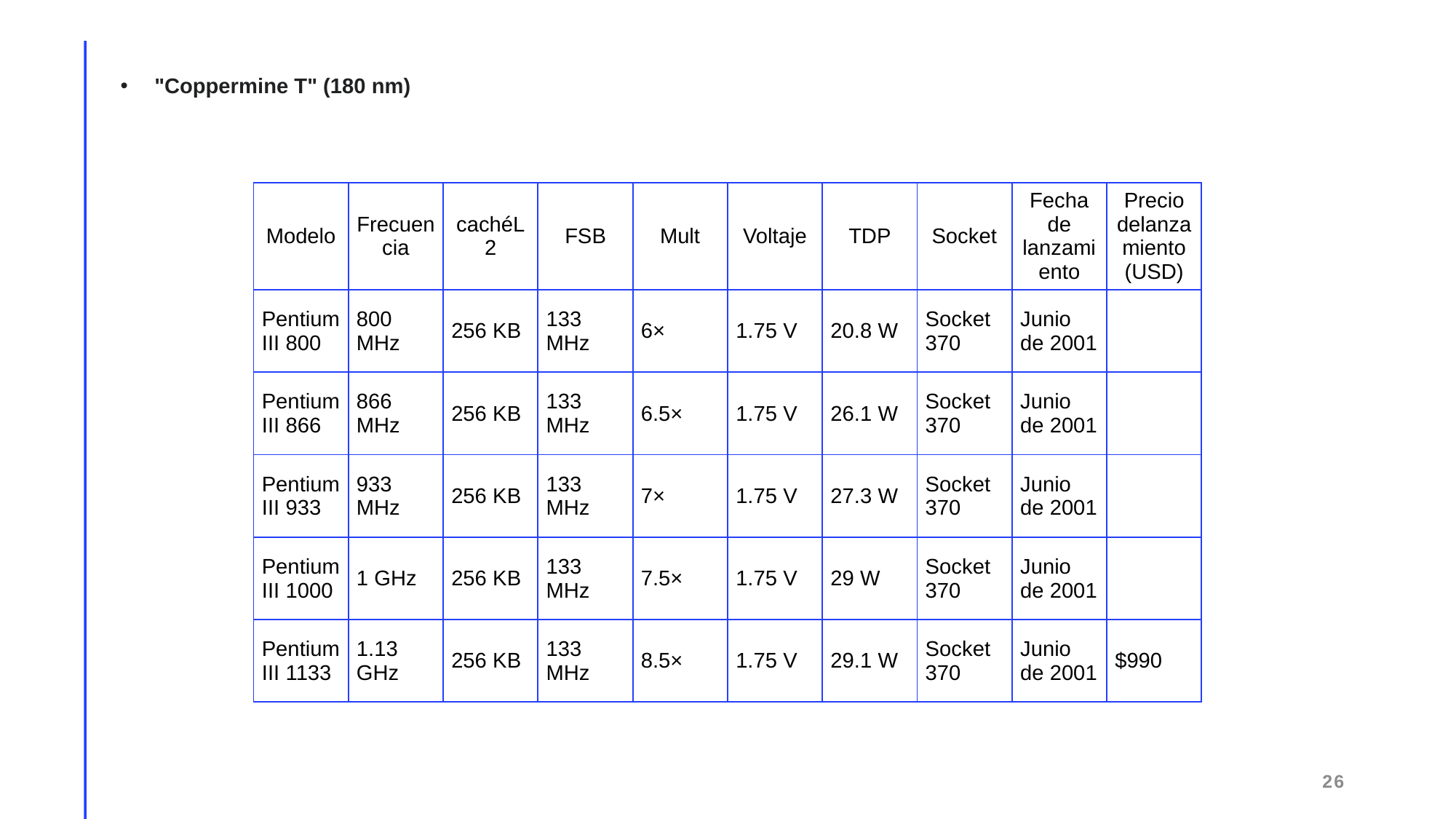

"Coppermine T" (180 nm)
| Modelo | Frecuencia | cachéL2 | FSB | Mult | Voltaje | TDP | Socket | Fecha de lanzamiento | Precio delanzamiento (USD) |
| --- | --- | --- | --- | --- | --- | --- | --- | --- | --- |
| Pentium III 800 | 800 MHz | 256 KB | 133 MHz | 6× | 1.75 V | 20.8 W | Socket 370 | Junio de 2001 |  |
| Pentium III 866 | 866 MHz | 256 KB | 133 MHz | 6.5× | 1.75 V | 26.1 W | Socket 370 | Junio de 2001 |  |
| Pentium III 933 | 933 MHz | 256 KB | 133 MHz | 7× | 1.75 V | 27.3 W | Socket 370 | Junio de 2001 |  |
| Pentium III 1000 | 1 GHz | 256 KB | 133 MHz | 7.5× | 1.75 V | 29 W | Socket 370 | Junio de 2001 |  |
| Pentium III 1133 | 1.13 GHz | 256 KB | 133 MHz | 8.5× | 1.75 V | 29.1 W | Socket 370 | Junio de 2001 | $990 |
26